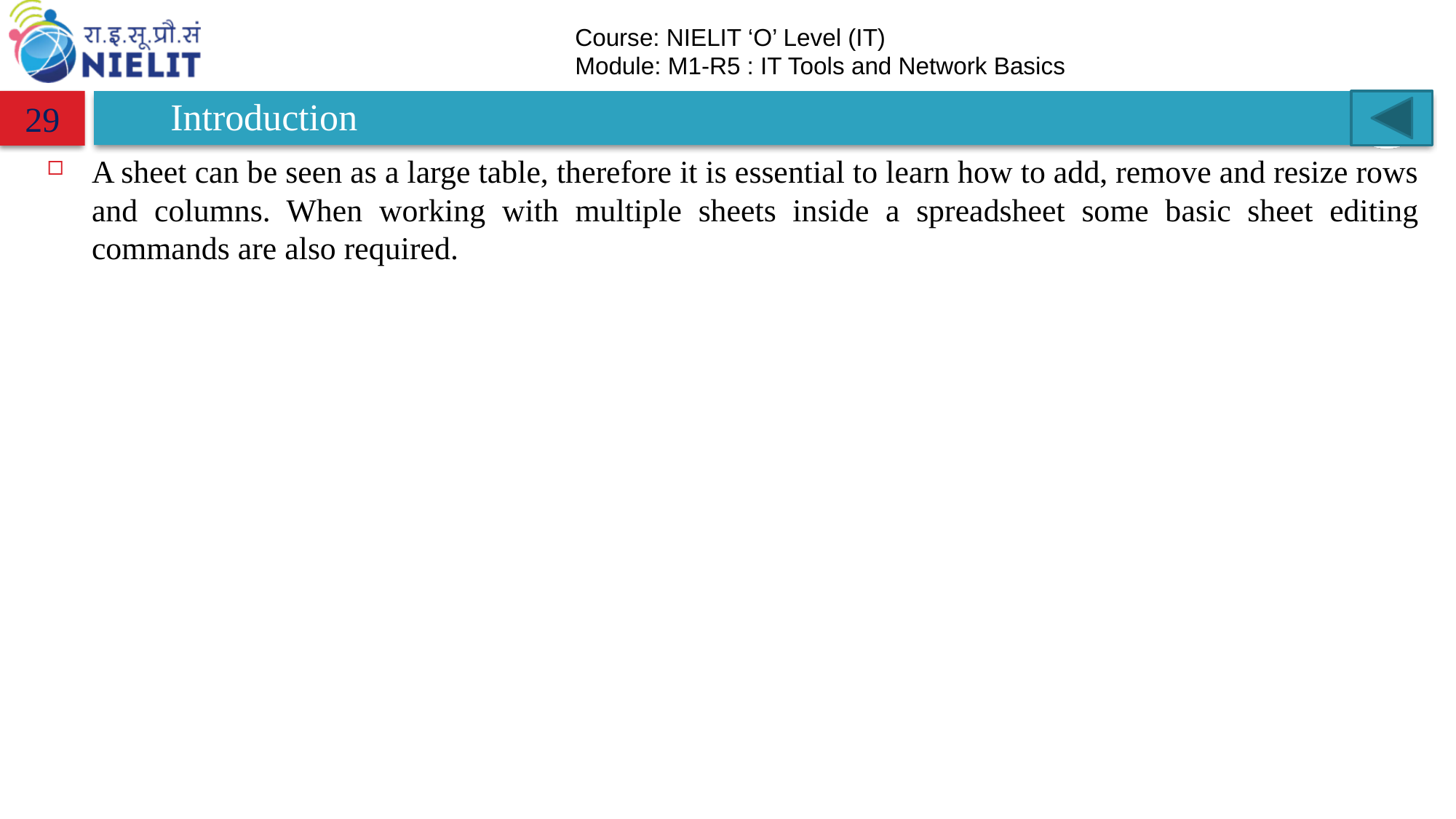

# Introduction
29
Α sheet can be seen as a large table, therefore it is essential to learn how to add, remove and resize rows and columns. When working with multiple sheets inside a spreadsheet some basic sheet editing commands are also required.